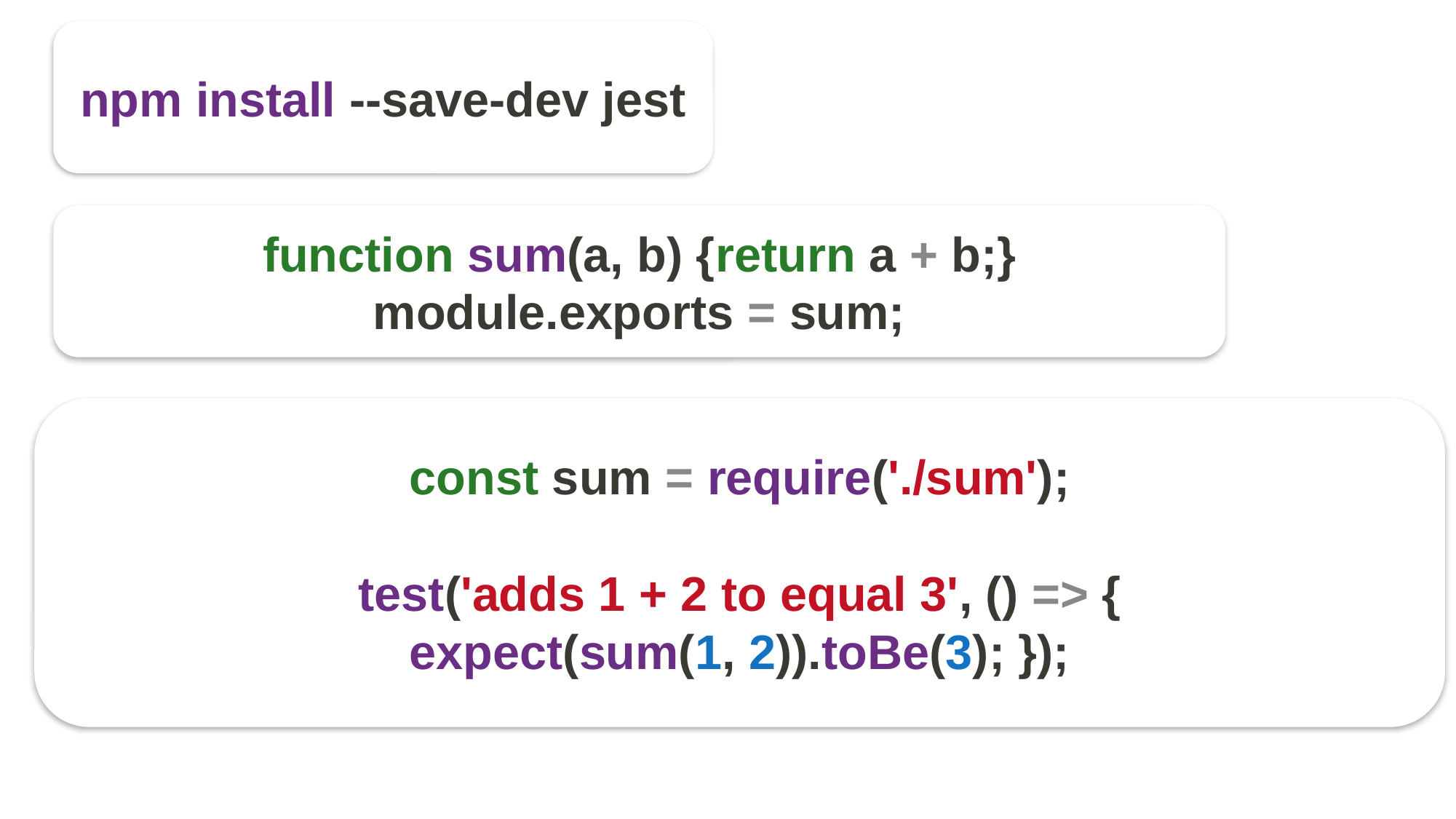

npm install --save-dev jest
function sum(a, b) {return a + b;}
module.exports = sum;
const sum = require('./sum');
test('adds 1 + 2 to equal 3', () => {
expect(sum(1, 2)).toBe(3); });